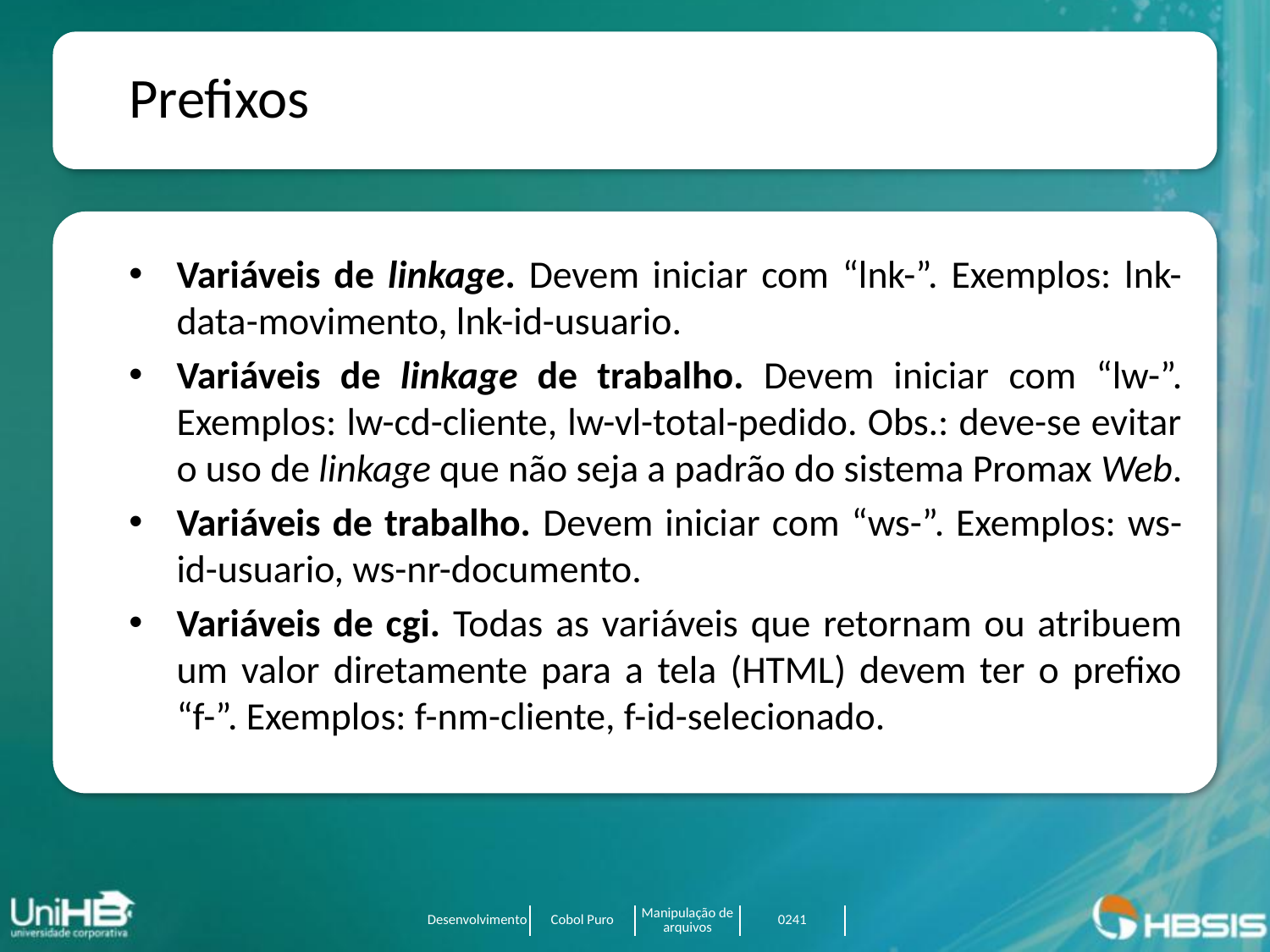

Prefixos
Variáveis de linkage. Devem iniciar com “lnk-”. Exemplos: lnk-data-movimento, lnk-id-usuario.
Variáveis de linkage de trabalho. Devem iniciar com “lw-”. Exemplos: lw-cd-cliente, lw-vl-total-pedido. Obs.: deve-se evitar o uso de linkage que não seja a padrão do sistema Promax Web.
Variáveis de trabalho. Devem iniciar com “ws-”. Exemplos: ws-id-usuario, ws-nr-documento.
Variáveis de cgi. Todas as variáveis que retornam ou atribuem um valor diretamente para a tela (HTML) devem ter o prefixo “f-”. Exemplos: f-nm-cliente, f-id-selecionado.